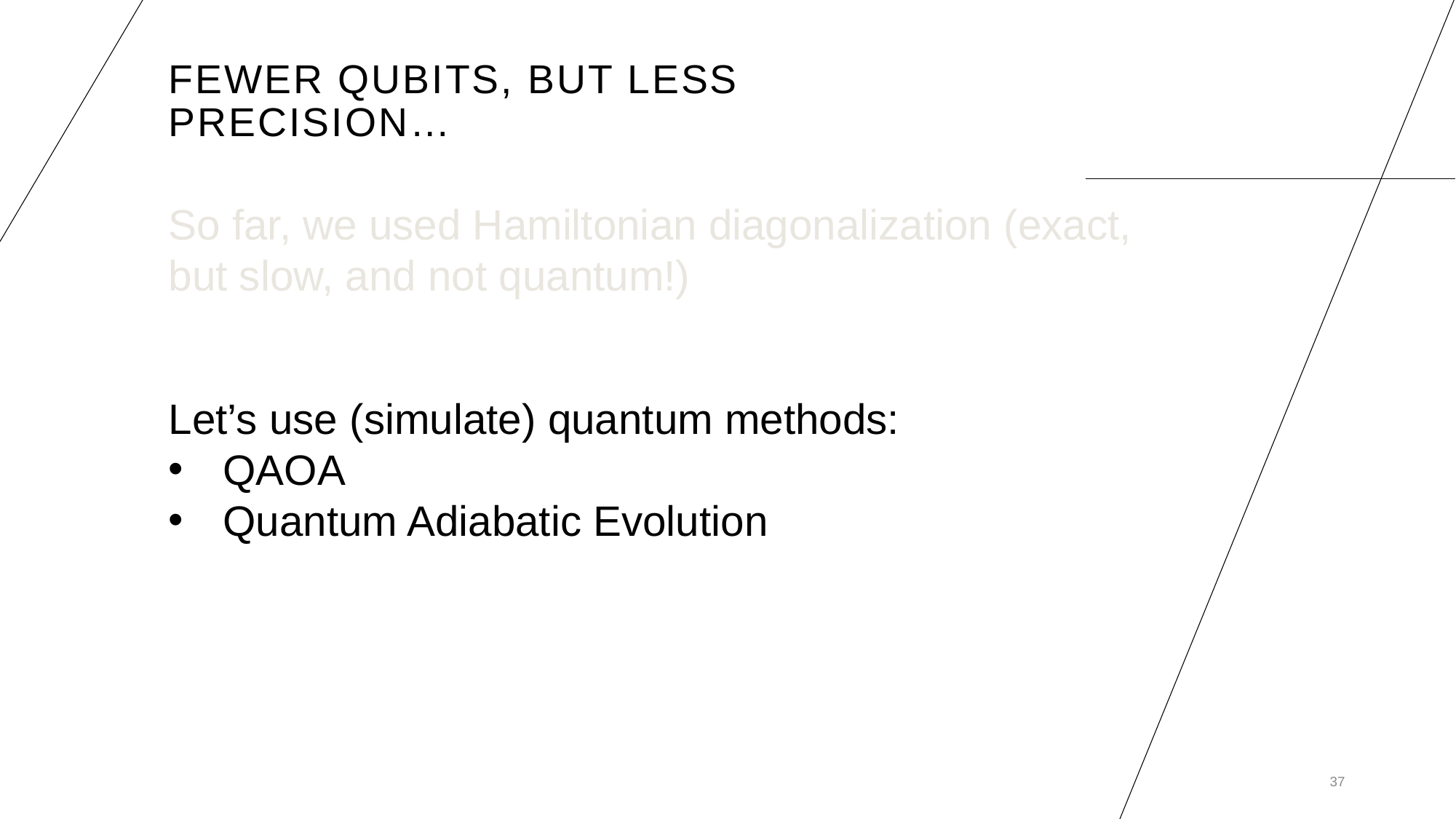

Fewer qubits, but less Precision…
So far, we used Hamiltonian diagonalization (exact, but slow, and not quantum!)
Let’s use (simulate) quantum methods:
QAOA
Quantum Adiabatic Evolution
37